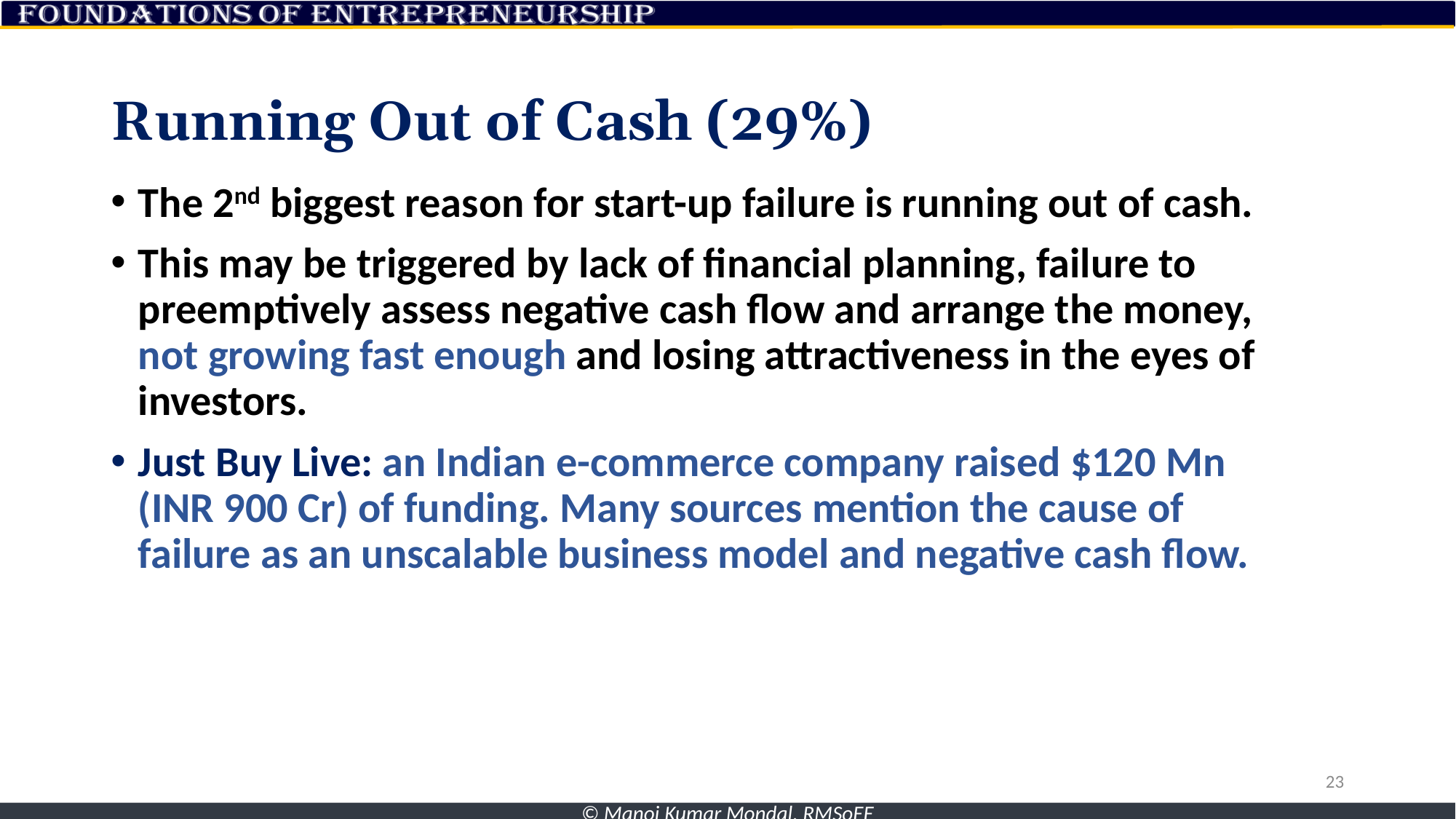

# Running Out of Cash (29%)
The 2nd biggest reason for start-up failure is running out of cash.
This may be triggered by lack of financial planning, failure to  preemptively assess negative cash flow and arrange the money, not growing fast enough and losing attractiveness in the eyes of investors.
Just Buy Live: an Indian e-commerce company raised $120 Mn (INR 900 Cr) of funding. Many sources mention the cause of failure as an unscalable business model and negative cash flow.
23